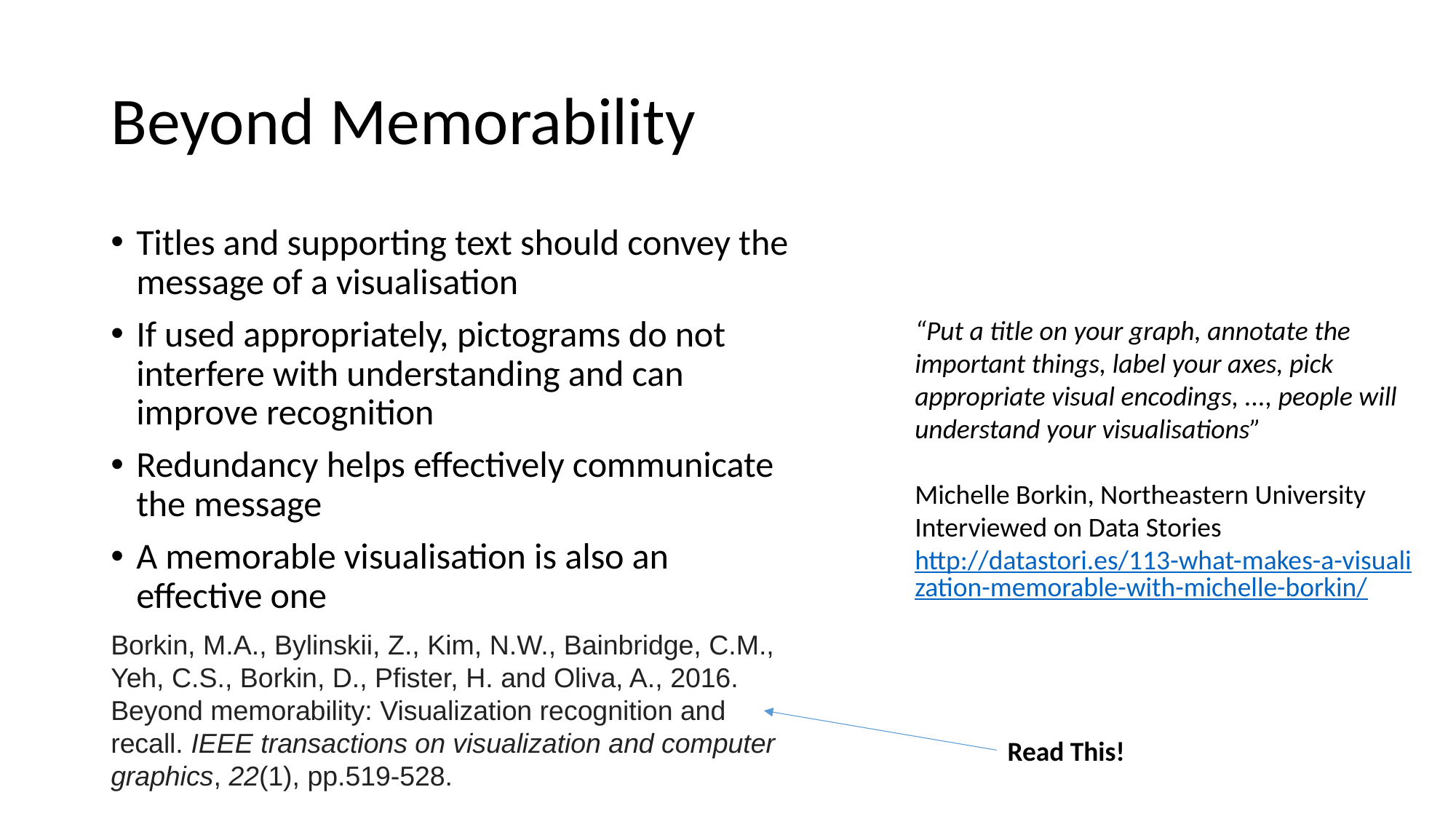

# Beyond Memorability
Titles and supporting text should convey the message of a visualisation
If used appropriately, pictograms do not interfere with understanding and can improve recognition
Redundancy helps effectively communicate the message
A memorable visualisation is also an effective one
“Put a title on your graph, annotate the important things, label your axes, pick appropriate visual encodings, ..., people will understand your visualisations”

Michelle Borkin, Northeastern University
Interviewed on Data Stories
http://datastori.es/113-what-makes-a-visualization-memorable-with-michelle-borkin/

Borkin, M.A., Bylinskii, Z., Kim, N.W., Bainbridge, C.M., Yeh, C.S., Borkin, D., Pfister, H. and Oliva, A., 2016. Beyond memorability: Visualization recognition and recall. IEEE transactions on visualization and computer graphics, 22(1), pp.519-528.
Read This!